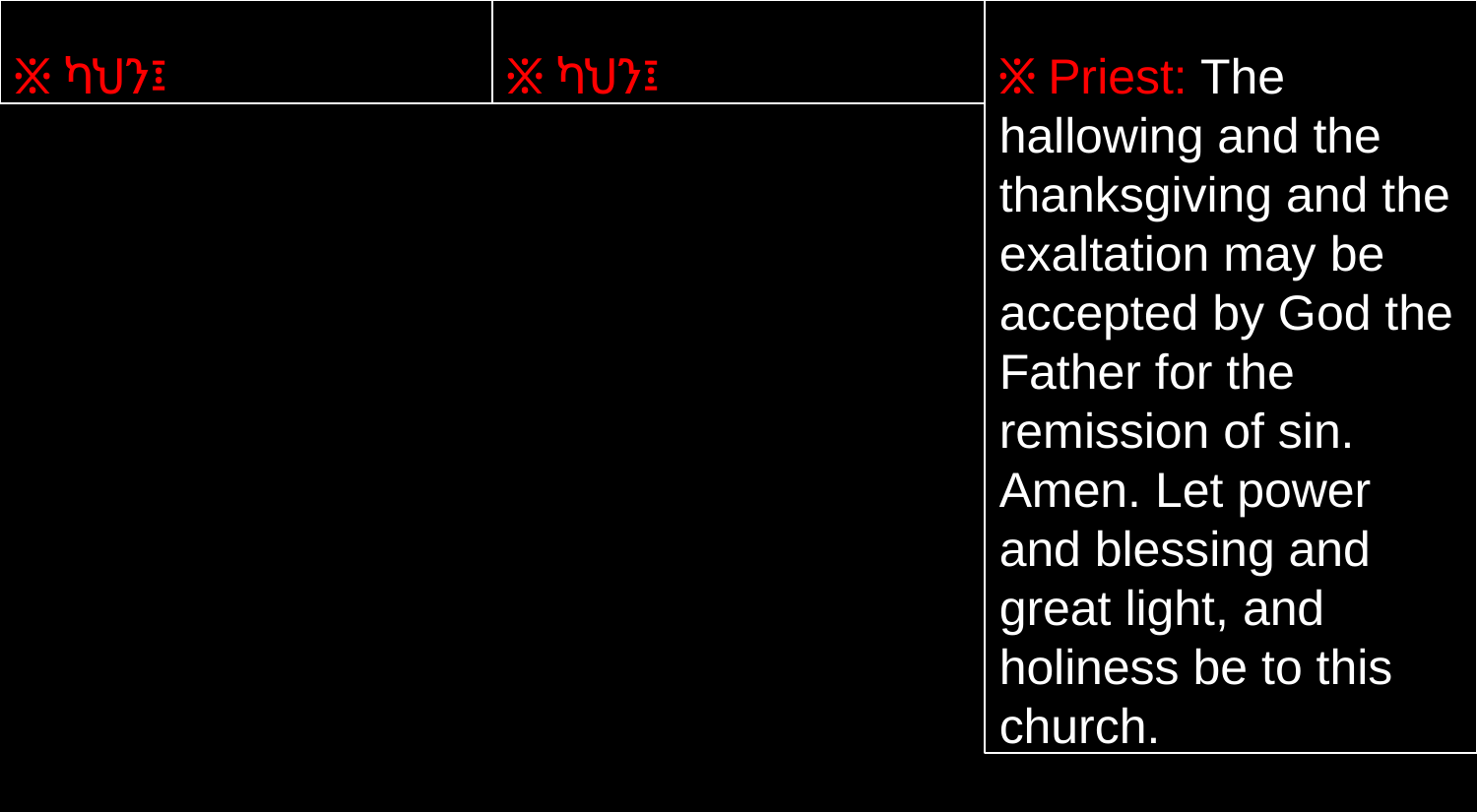

፠ ካህን፤

፠ ካህን፤

፠ Priest: The hallowing and the thanksgiving and the exaltation may be accepted by God the Father for the remission of sin. Amen. Let power and blessing and great light, and holiness be to this church.